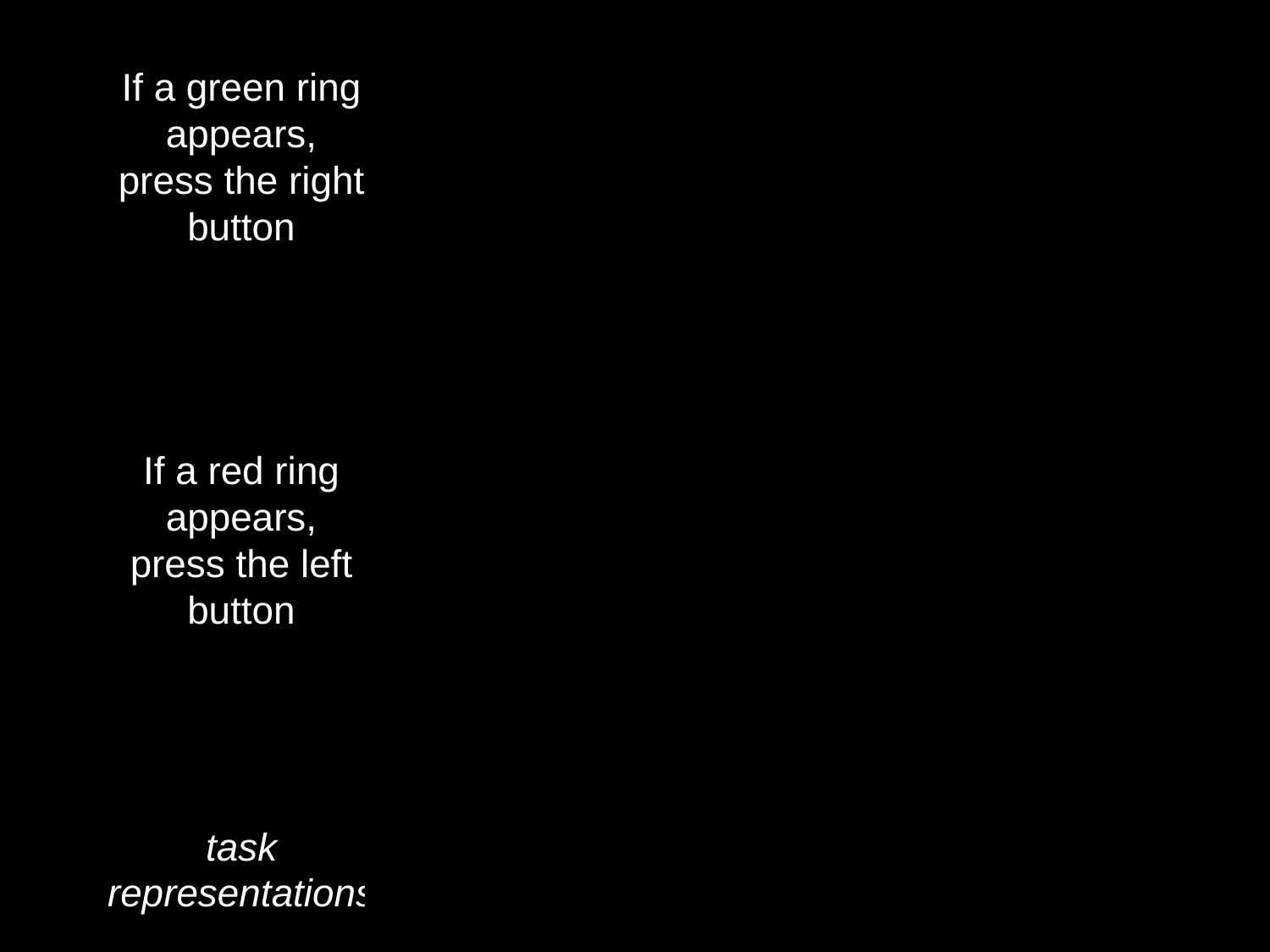

If a green ring appears, press the right button

[no action]
action plan

my task is to press the right button
If a red ring appears, press the left button
left button press
action plan

task representations
action initiation
inhibition by knowledge
action